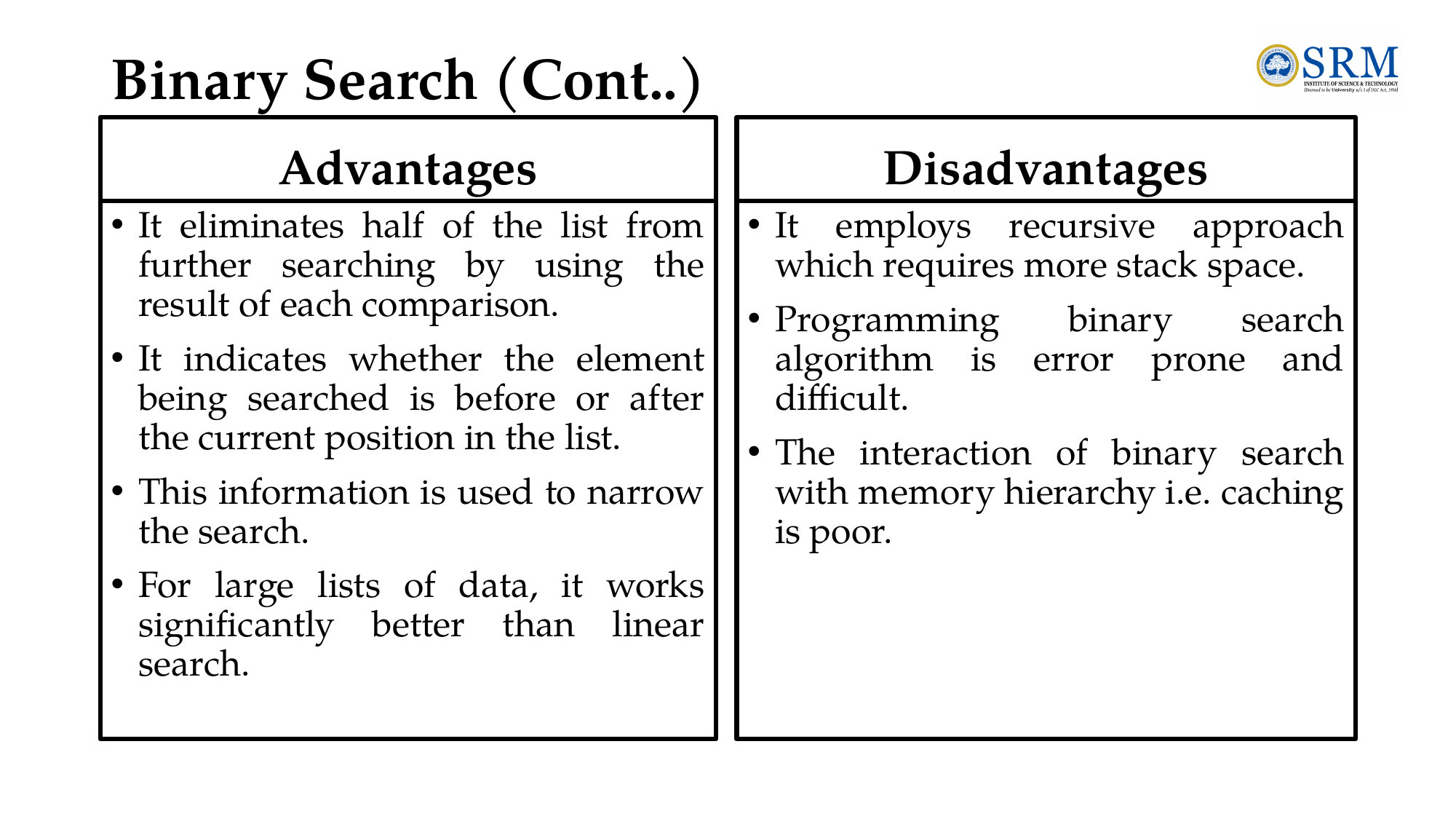

# Binary Search (Cont..)
Advantages
Disadvantages
It eliminates half of the list from further searching by using the result of each comparison.
It indicates whether the element being searched is before or after the current position in the list.
This information is used to narrow the search.
For large lists of data, it works significantly better than linear search.

It employs recursive approach which requires more stack space.
Programming binary search algorithm is error prone and difficult.
The interaction of binary search with memory hierarchy i.e. caching is poor.